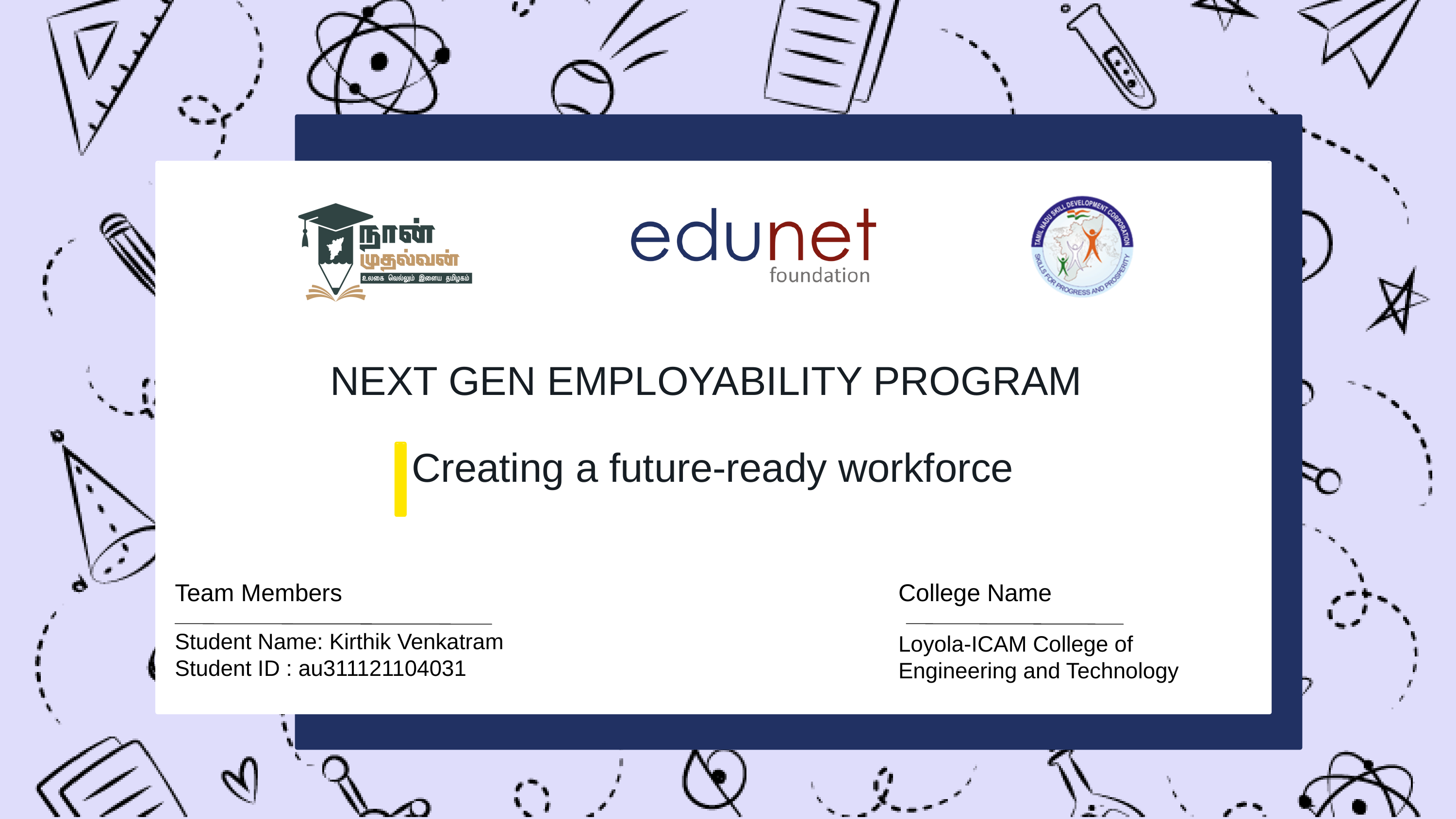

Next Gen Employability Program

NEXT GEN EMPLOYABILITY PROGRAM

Creating a future-ready workforce
Team Members
College Name

Student Name: Kirthik Venkatram
Student ID : au311121104031
Loyola-ICAM College of Engineering and Technology